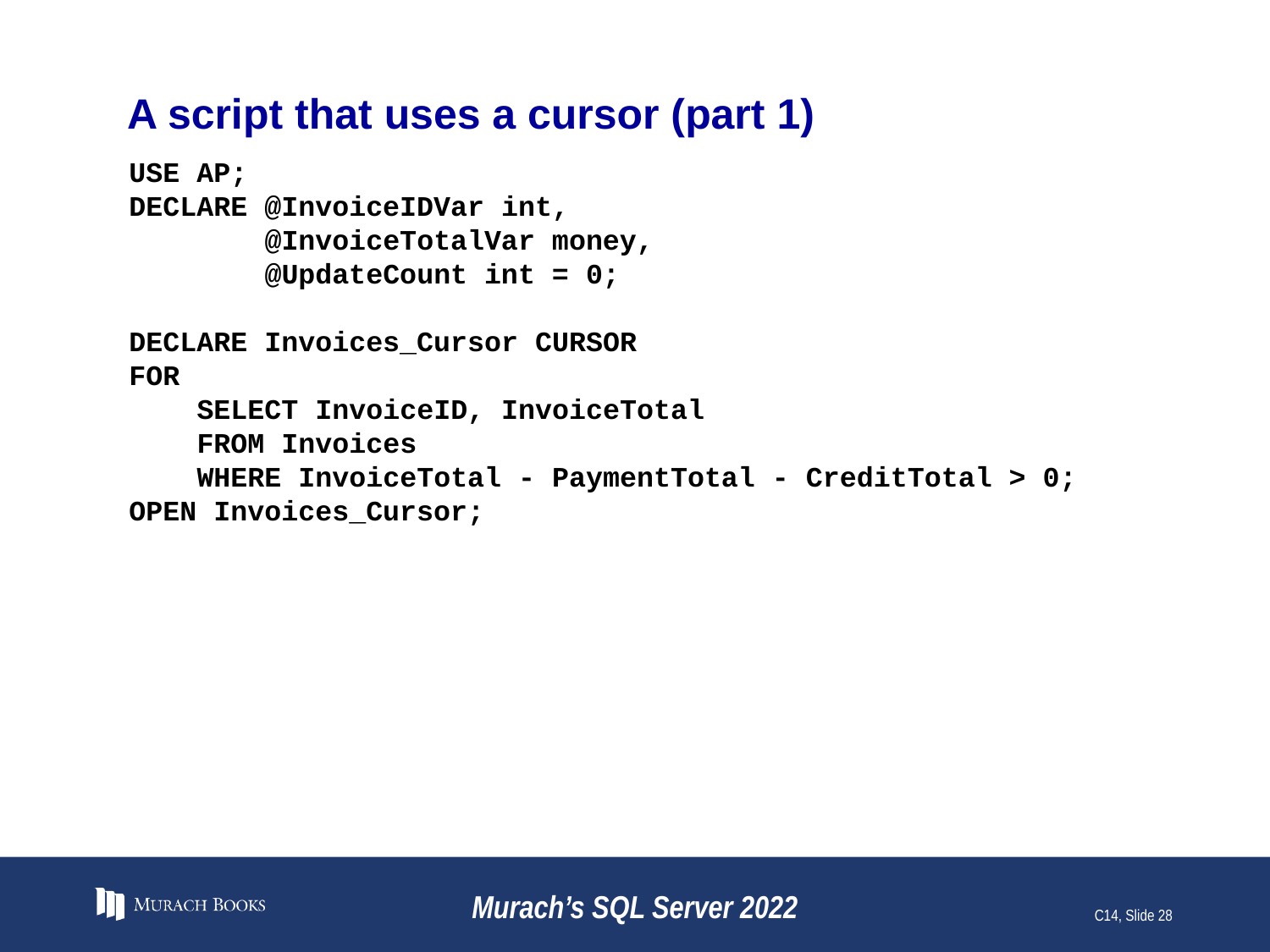

# A script that uses a cursor (part 1)
USE AP;
DECLARE @InvoiceIDVar int,
        @InvoiceTotalVar money,
        @UpdateCount int = 0;

DECLARE Invoices_Cursor CURSOR
FOR
    SELECT InvoiceID, InvoiceTotal
    FROM Invoices
    WHERE InvoiceTotal - PaymentTotal - CreditTotal > 0;
OPEN Invoices_Cursor;

Murach’s SQL Server 2022

C14, Slide 28